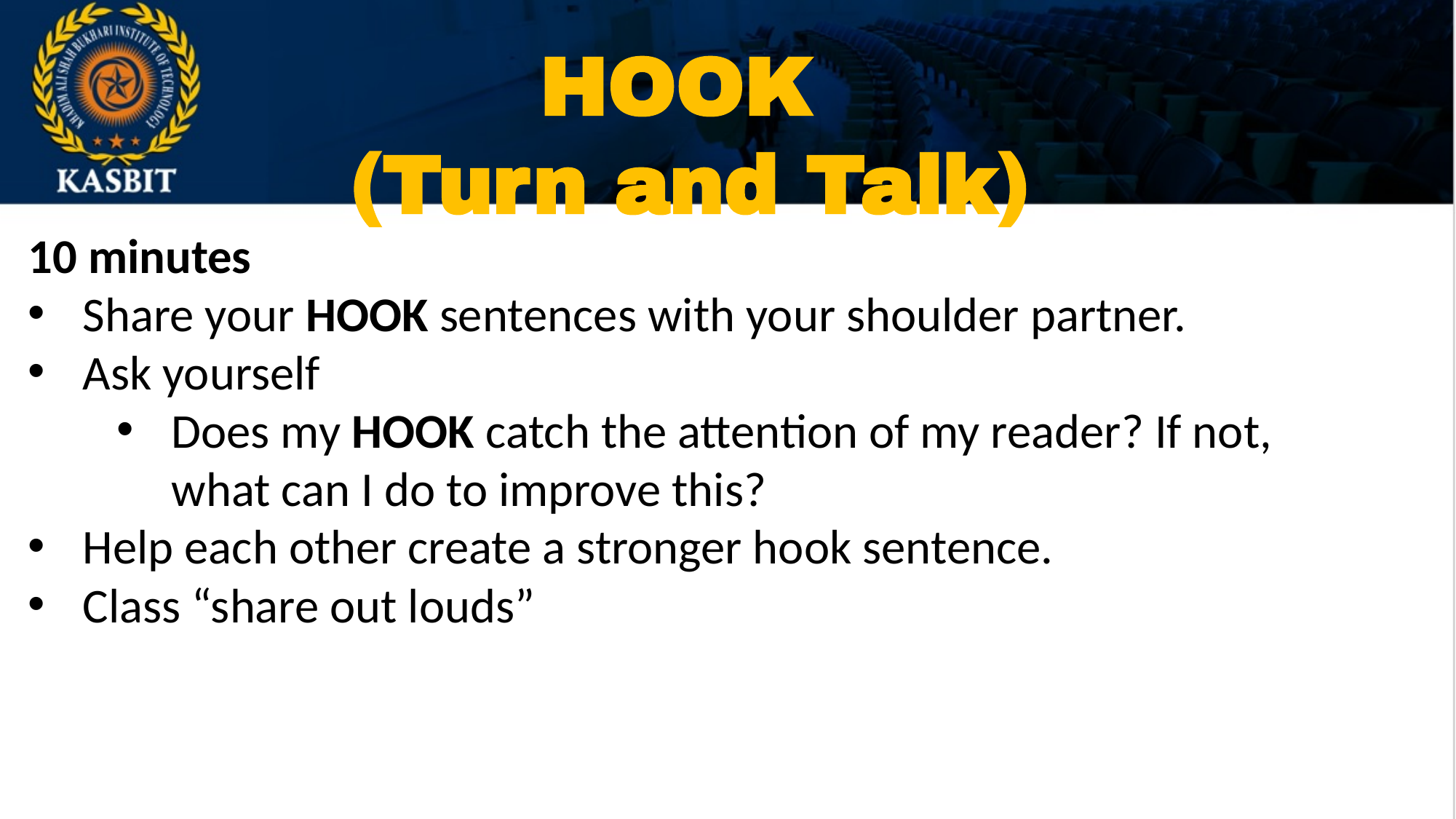

HOOK
(Turn and Talk)

10 minutes
Share your HOOK sentences with your shoulder partner.
Ask yourself
Does my HOOK catch the attention of my reader? If not, what can I do to improve this?
Help each other create a stronger hook sentence.
Class “share out louds”